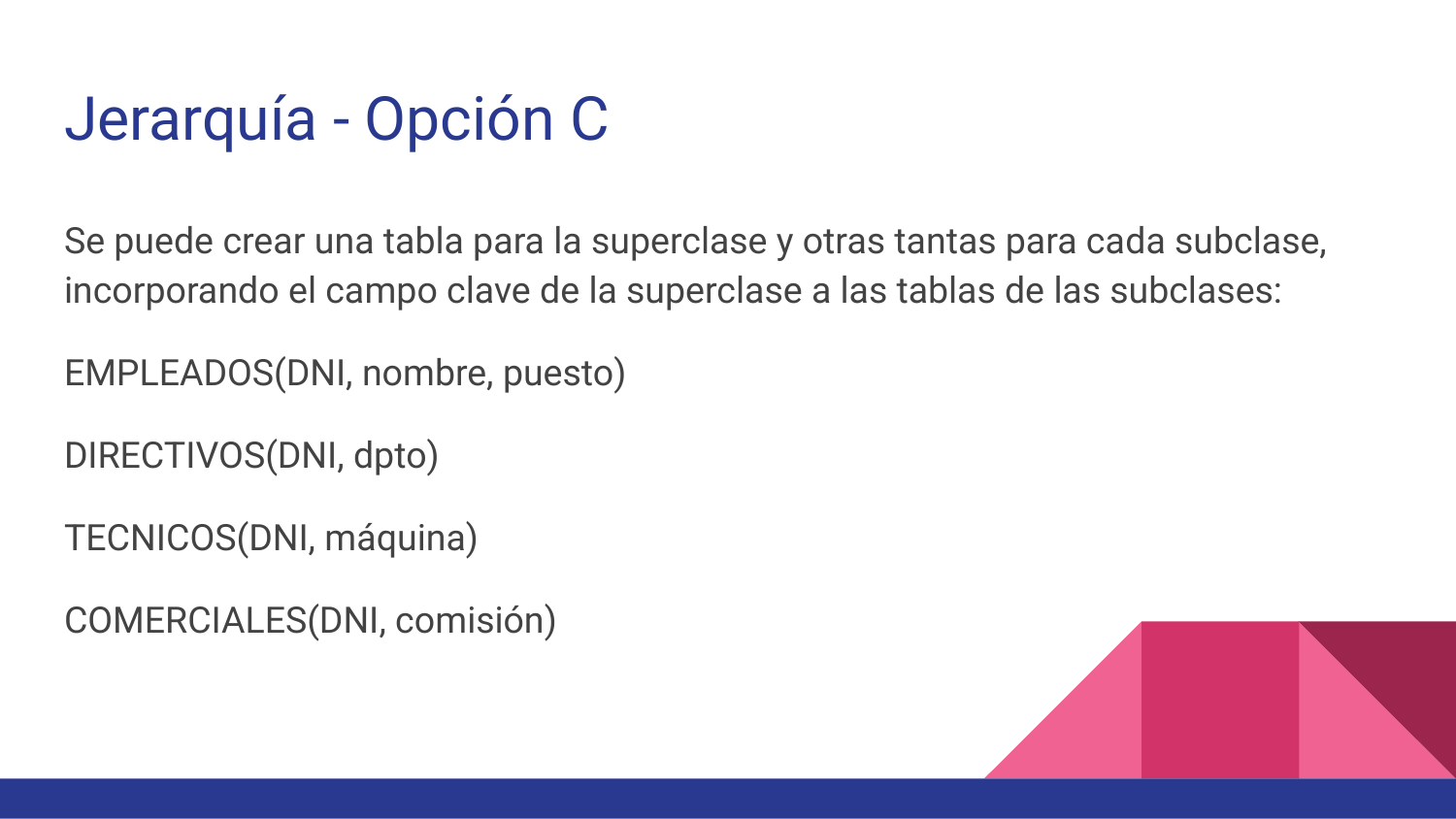

# Jerarquía - Opción C

Se puede crear una tabla para la superclase y otras tantas para cada subclase, incorporando el campo clave de la superclase a las tablas de las subclases:
EMPLEADOS(DNI, nombre, puesto)
DIRECTIVOS(DNI, dpto)
TECNICOS(DNI, máquina)
COMERCIALES(DNI, comisión)